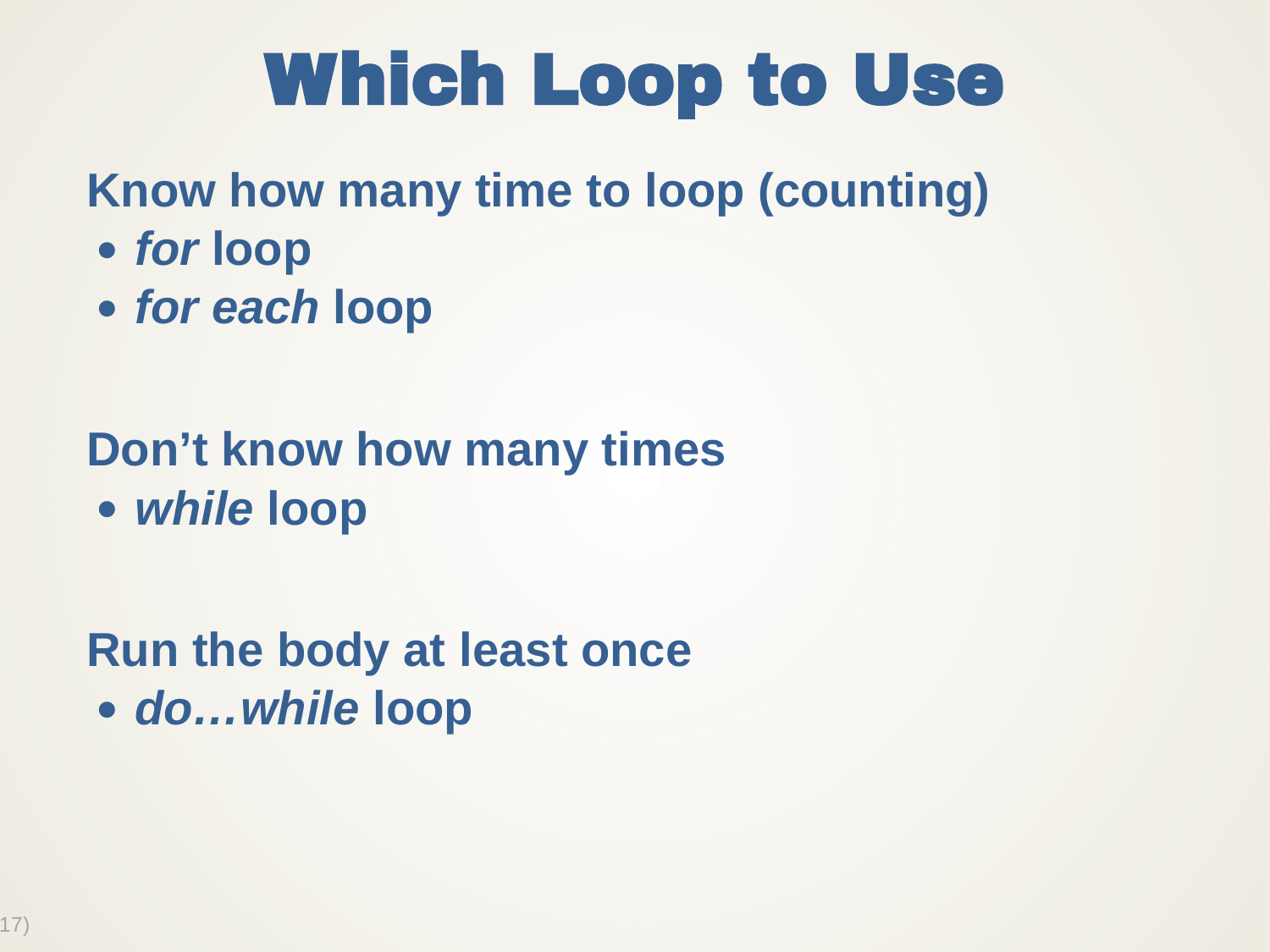

# Which Loop to Use
Know how many time to loop (counting)
for loop
for each loop

Don’t know how many times
while loop

Run the body at least once
do…while loop